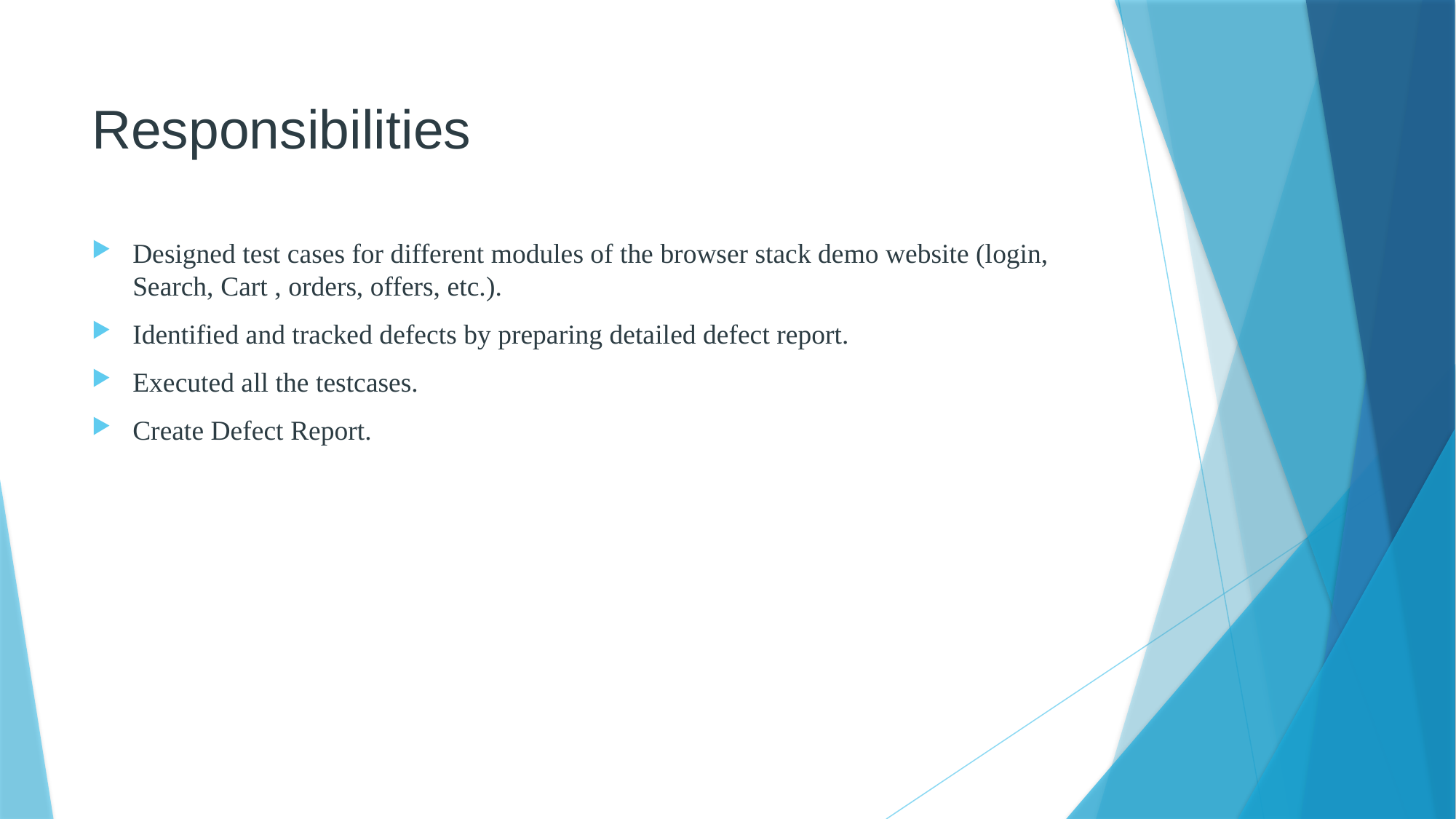

# Responsibilities
Designed test cases for different modules of the browser stack demo website (login, Search, Cart , orders, offers, etc.).
Identified and tracked defects by preparing detailed defect report.
Executed all the testcases.
Create Defect Report.